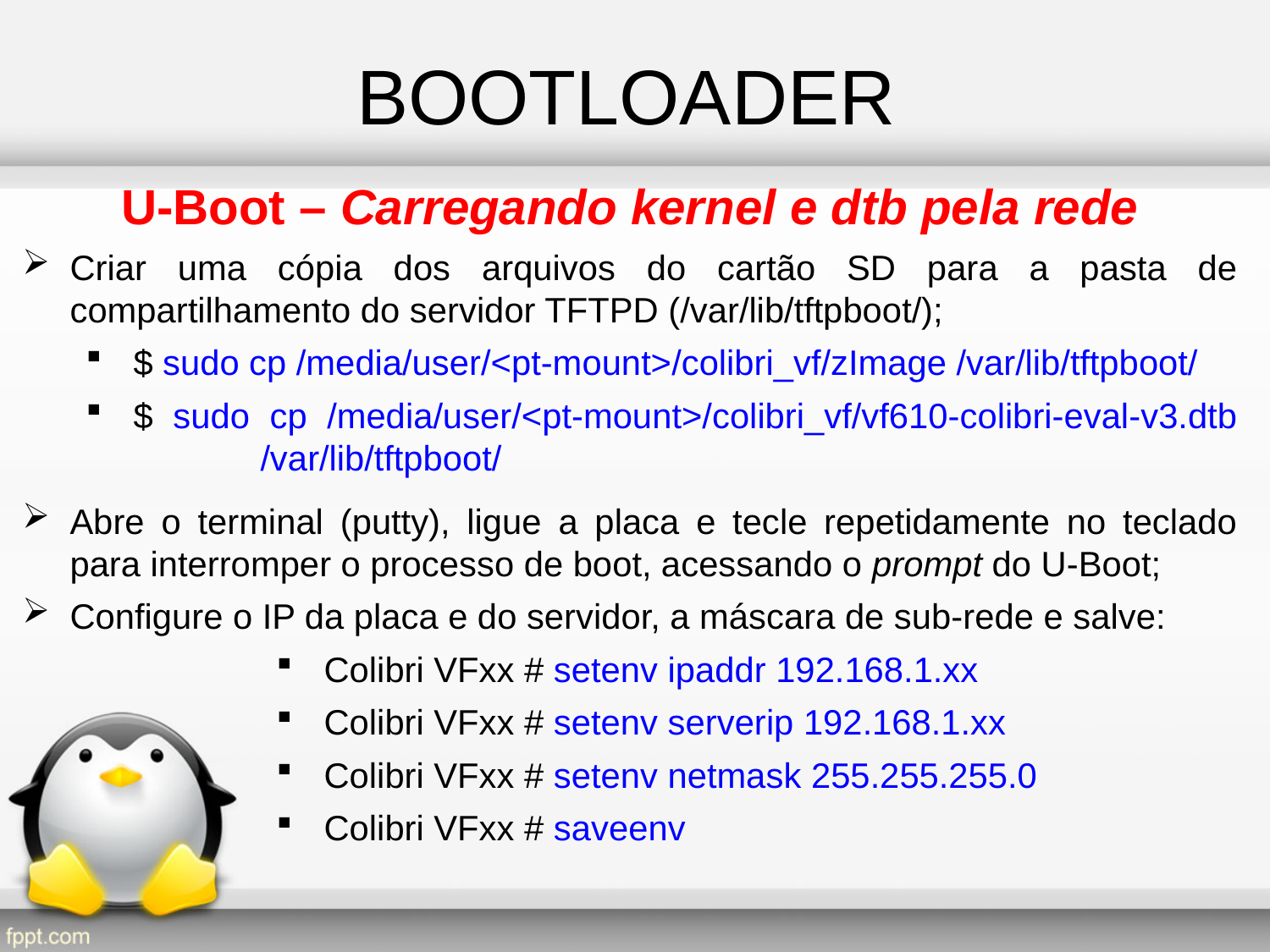

BOOTLOADER
U-Boot – Carregando kernel e dtb pela rede
Criar uma cópia dos arquivos do cartão SD para a pasta de compartilhamento do servidor TFTPD (/var/lib/tftpboot/);
$ sudo cp /media/user/<pt-mount>/colibri_vf/zImage /var/lib/tftpboot/
$ sudo cp /media/user/<pt-mount>/colibri_vf/vf610-colibri-eval-v3.dtb 	/var/lib/tftpboot/
Abre o terminal (putty), ligue a placa e tecle repetidamente no teclado para interromper o processo de boot, acessando o prompt do U-Boot;
Configure o IP da placa e do servidor, a máscara de sub-rede e salve:
Colibri VFxx # setenv ipaddr 192.168.1.xx
Colibri VFxx # setenv serverip 192.168.1.xx
Colibri VFxx # setenv netmask 255.255.255.0
Colibri VFxx # saveenv